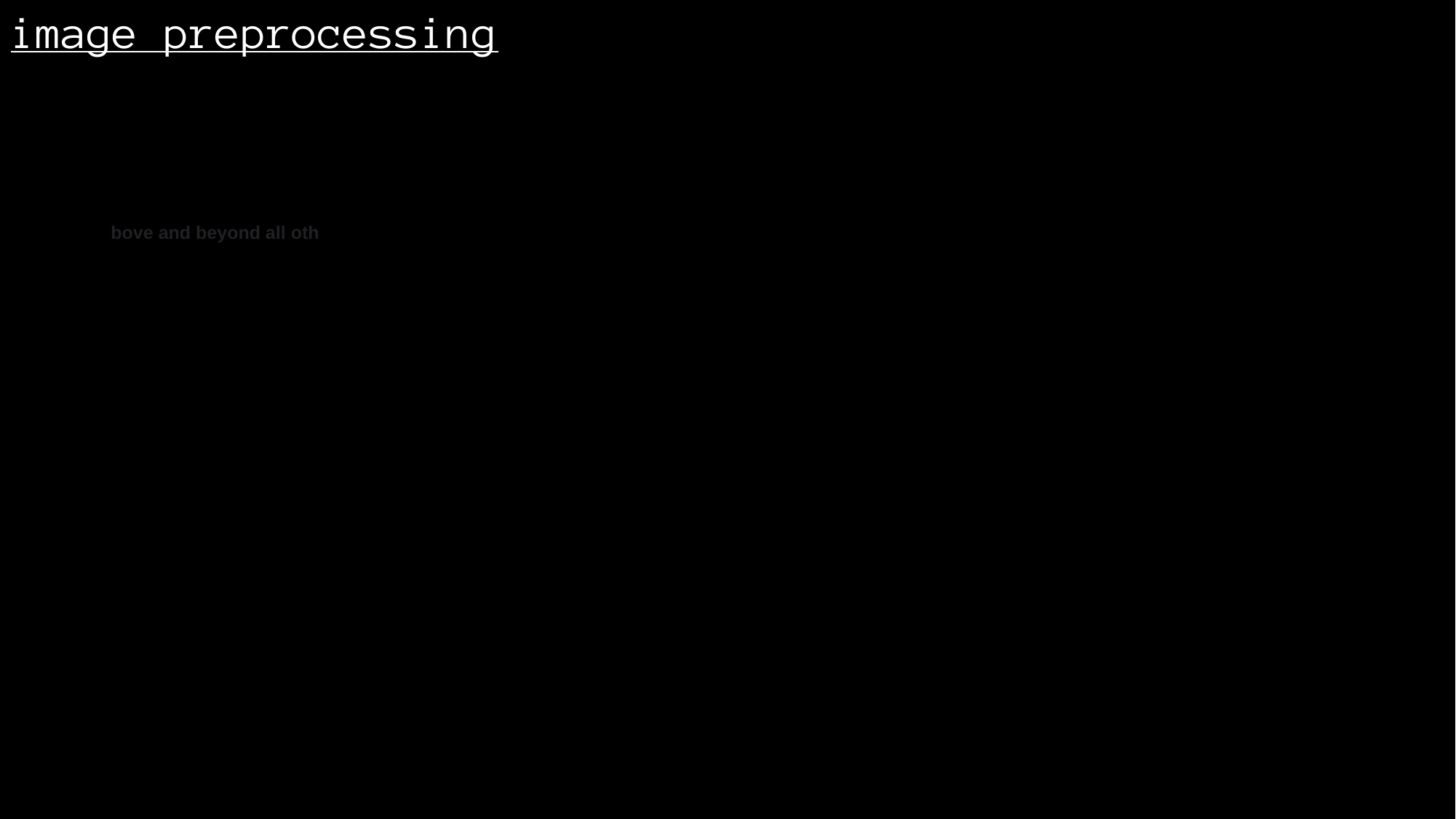

# image preprocessing
bove and beyond all oth